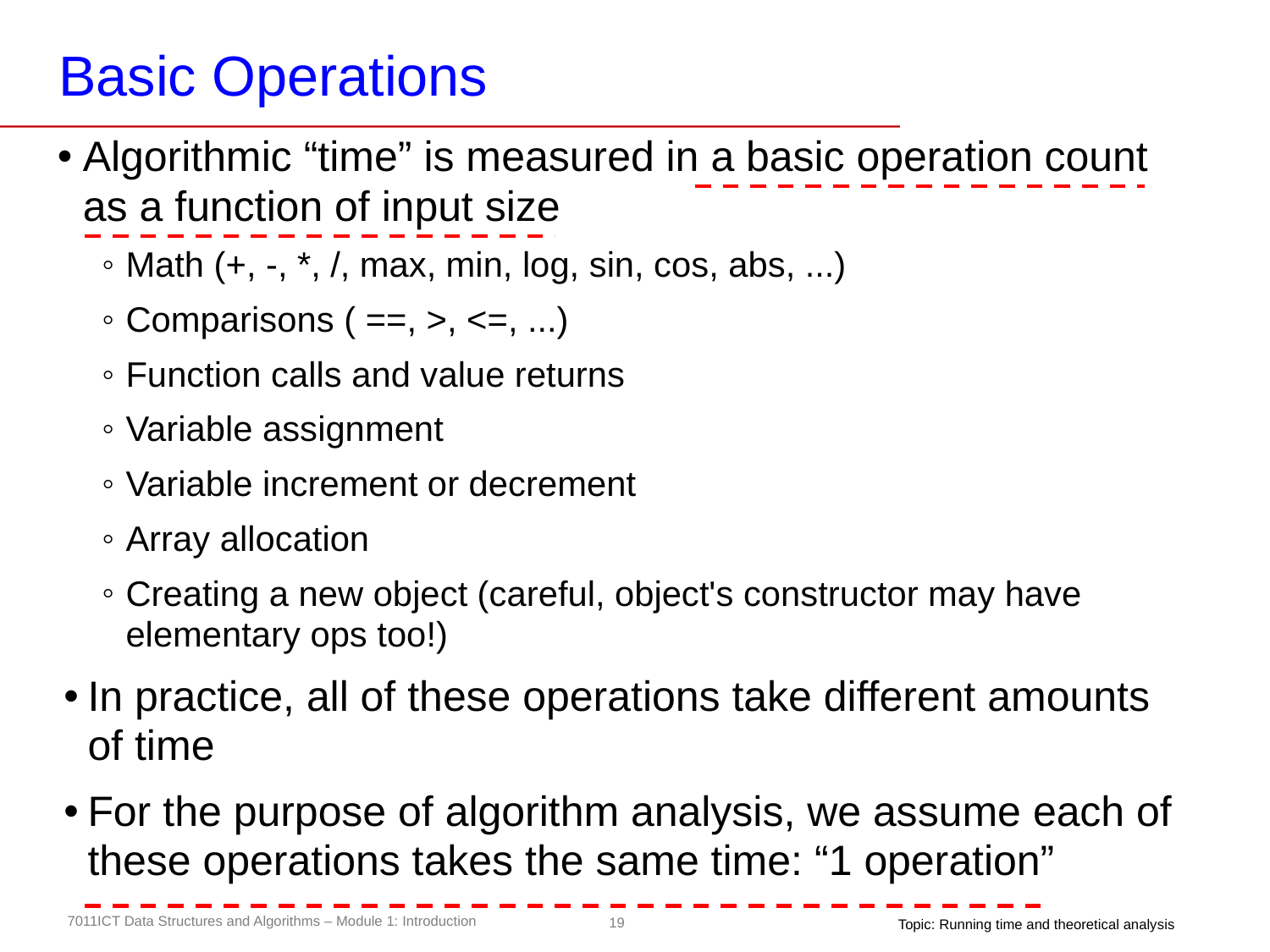

# Basic Operations
Algorithmic “time” is measured in a basic operation count as a function of input size
Math (+, -, *, /, max, min, log, sin, cos, abs, ...)
Comparisons ( ==, >, <=, ...)
Function calls and value returns
Variable assignment
Variable increment or decrement
Array allocation
Creating a new object (careful, object's constructor may have elementary ops too!)
In practice, all of these operations take different amounts of time
For the purpose of algorithm analysis, we assume each of these operations takes the same time: “1 operation”

Topic: Running time and theoretical analysis